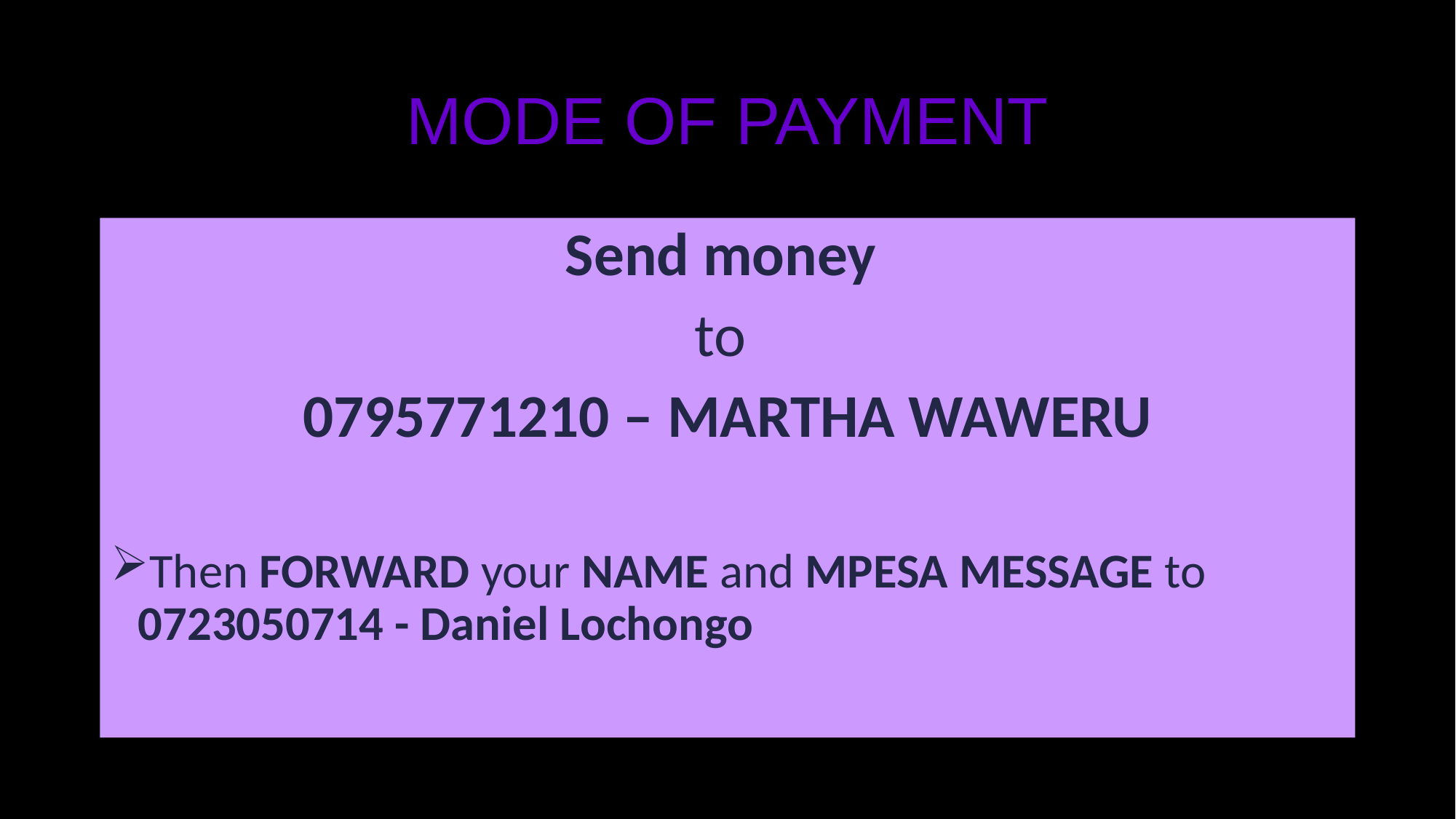

# MODE OF PAYMENT
Send money
to
0795771210 – MARTHA WAWERU

Then FORWARD your NAME and MPESA MESSAGE to 0723050714 - Daniel Lochongo